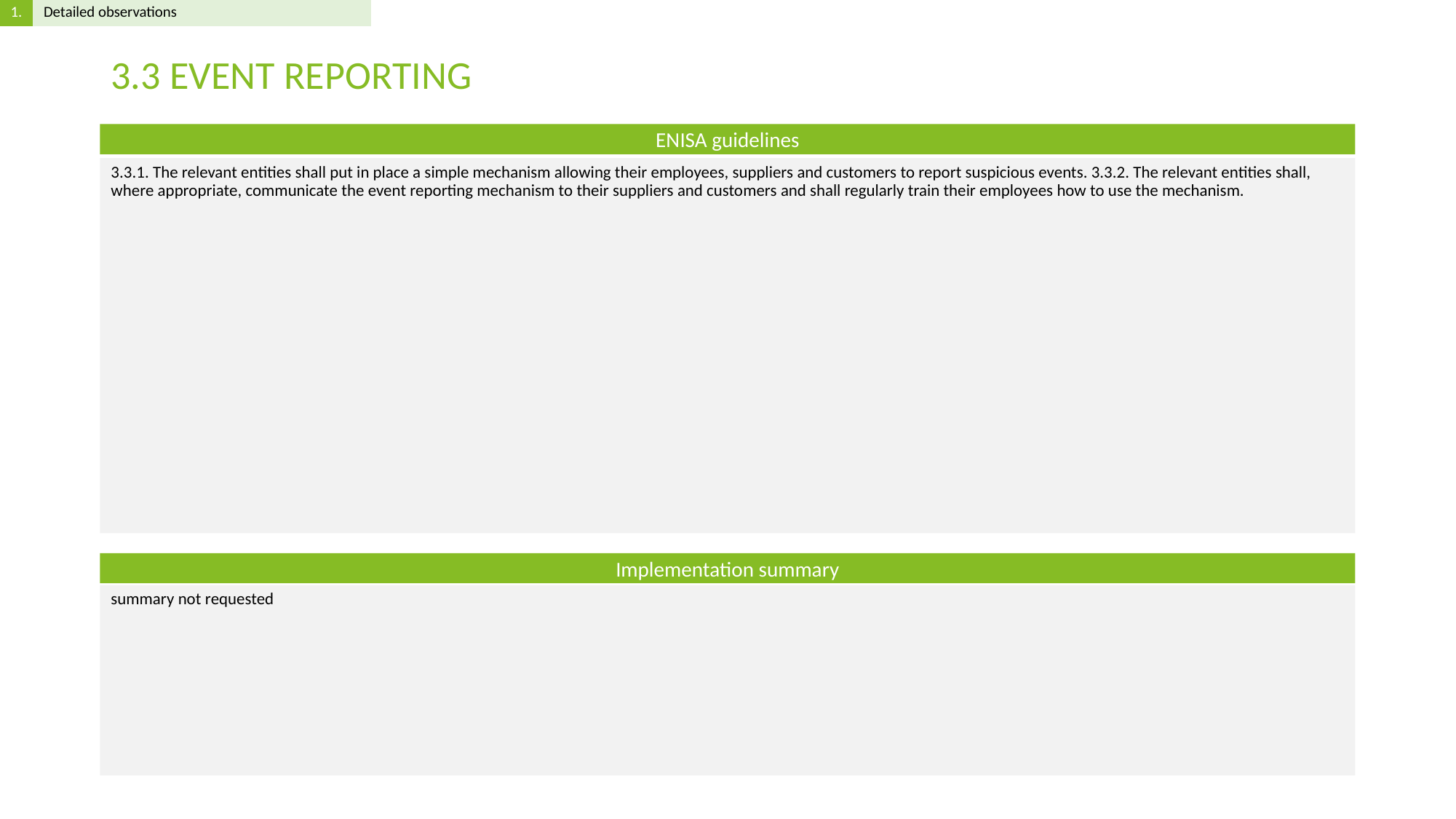

# 3.3 EVENT REPORTING
3.3.1. The relevant entities shall put in place a simple mechanism allowing their employees, suppliers and customers to report suspicious events. 3.3.2. The relevant entities shall, where appropriate, communicate the event reporting mechanism to their suppliers and customers and shall regularly train their employees how to use the mechanism.
summary not requested